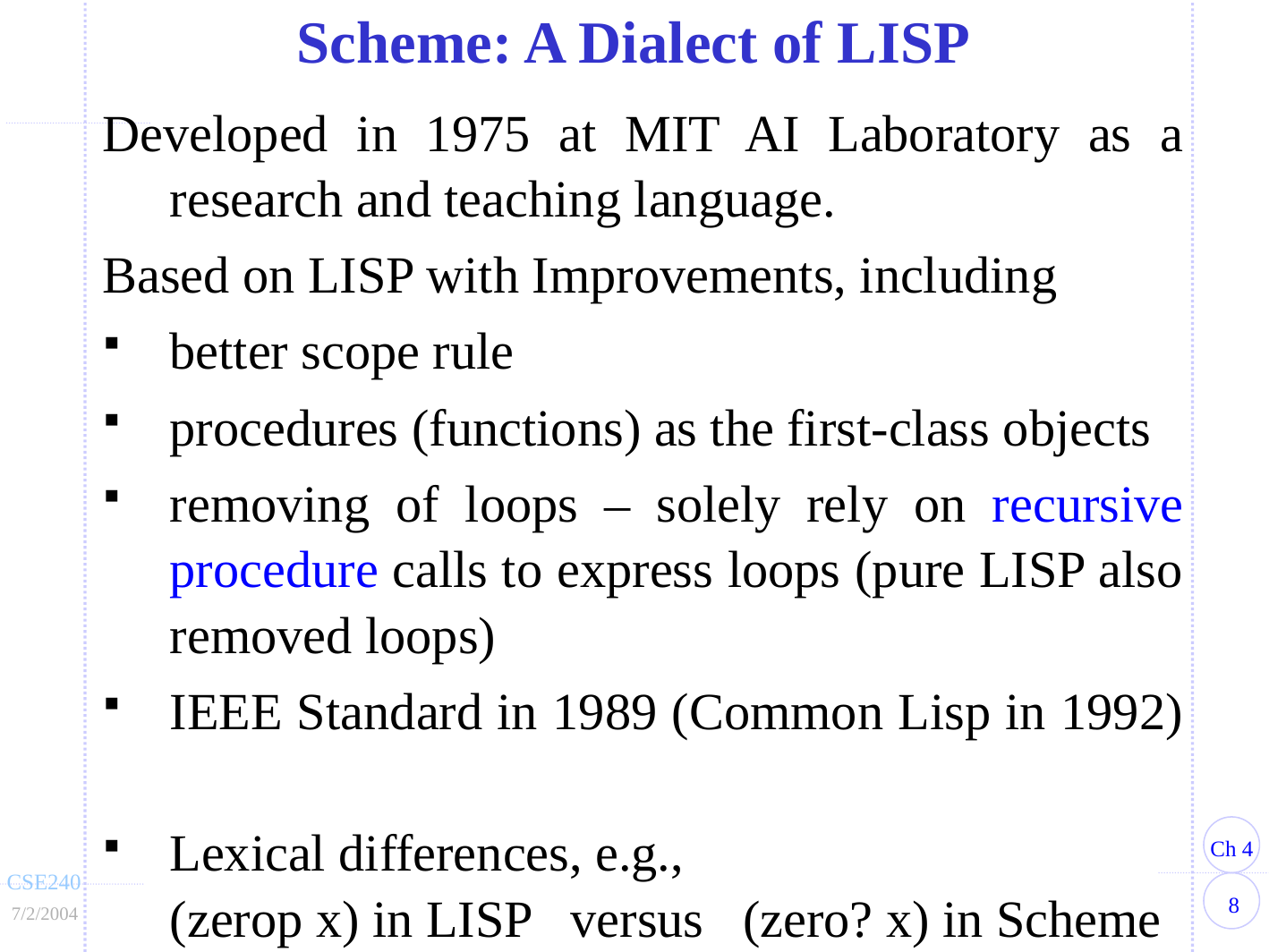

Scheme: A Dialect of LISP
Developed in 1975 at MIT AI Laboratory as a research and teaching language.
Based on LISP with Improvements, including
better scope rule
procedures (functions) as the first-class objects
removing of loops – solely rely on recursive procedure calls to express loops (pure LISP also removed loops)
IEEE Standard in 1989 (Common Lisp in 1992)
Lexical differences, e.g.,
(zerop x) in LISP   versus   (zero? x) in Scheme